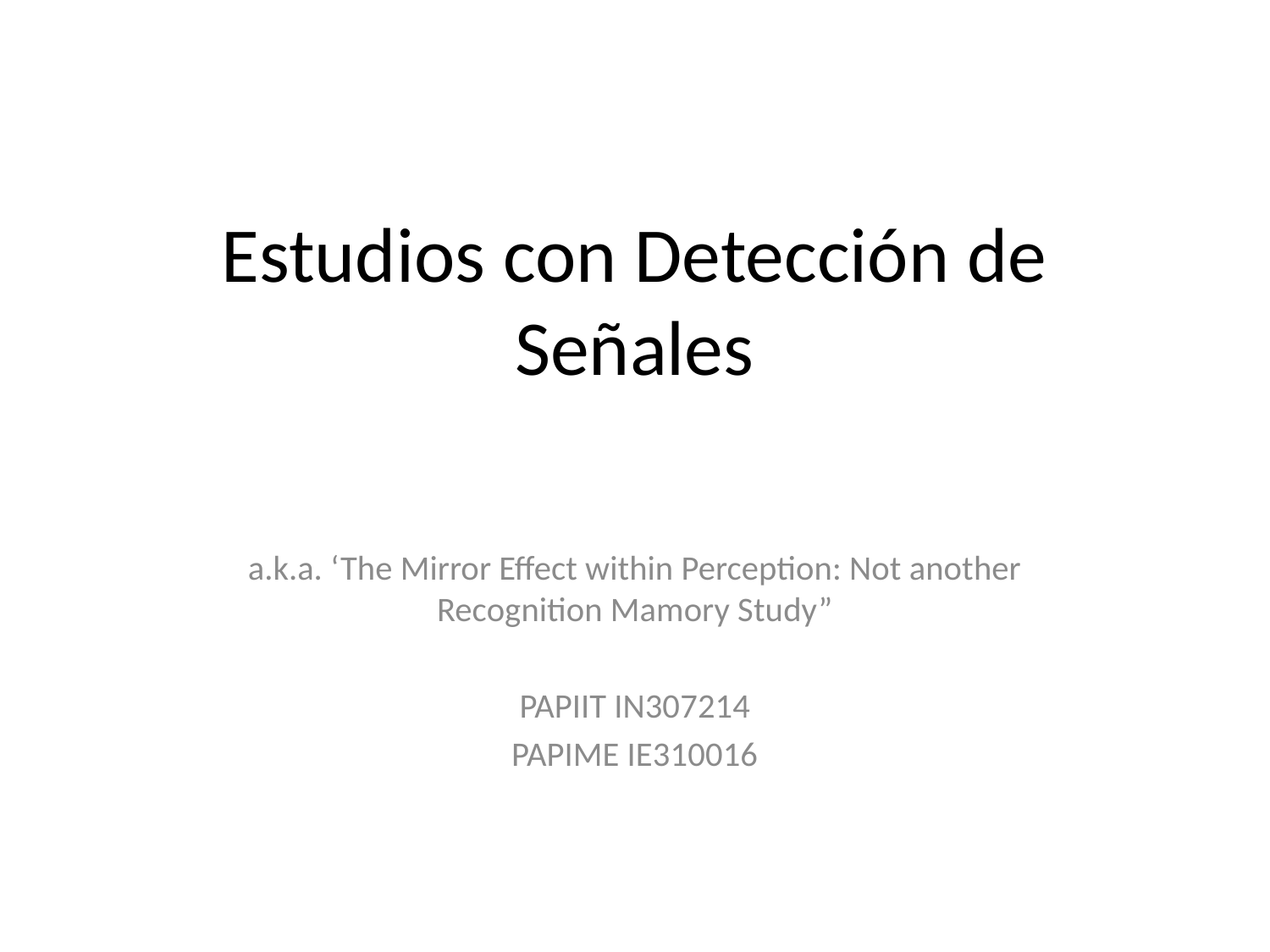

# Estudios con Detección de Señales
a.k.a. ‘The Mirror Effect within Perception: Not another Recognition Mamory Study”

PAPIIT IN307214
PAPIME IE310016